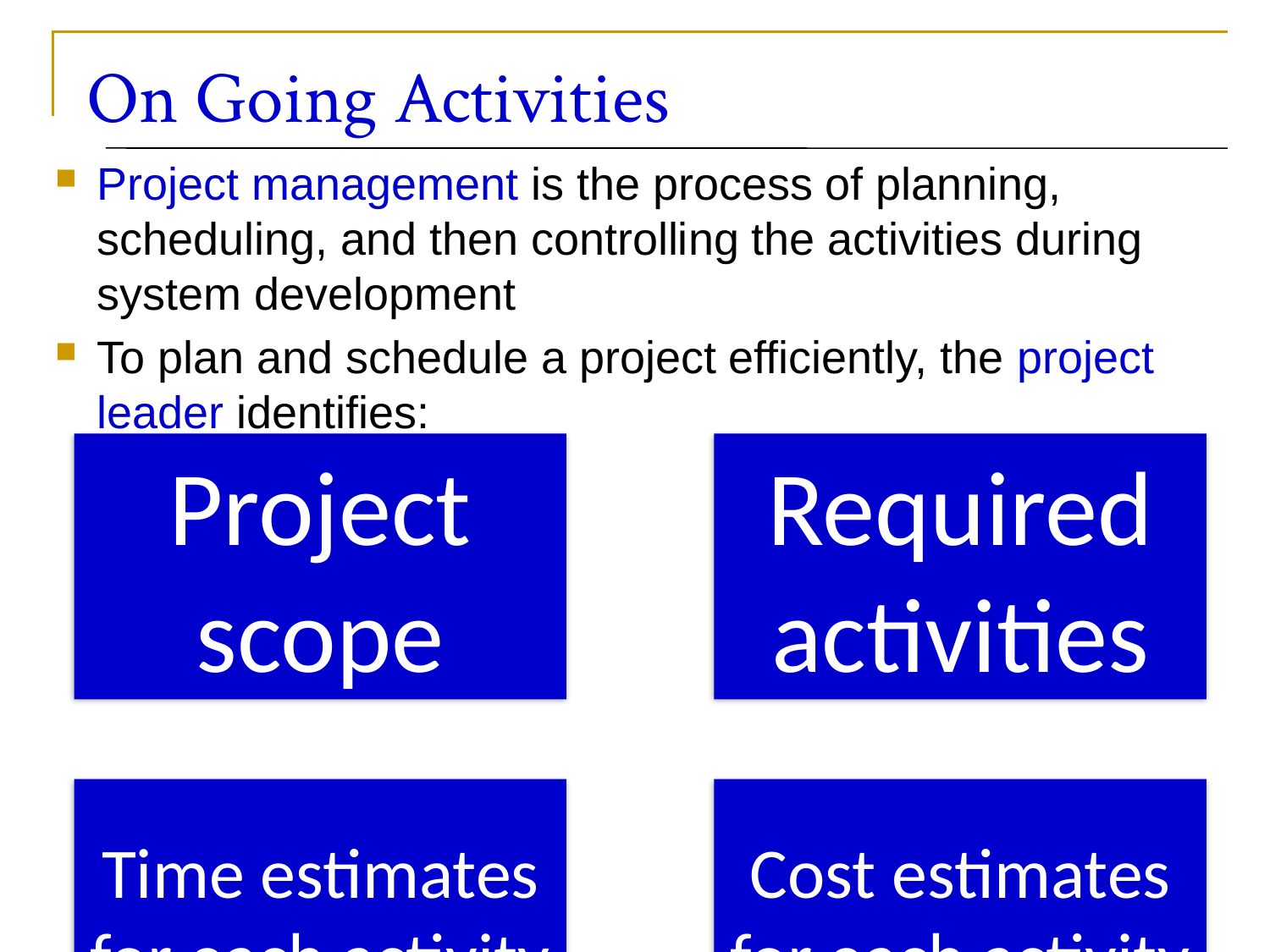

# On Going Activities
Project management is the process of planning, scheduling, and then controlling the activities during system development
To plan and schedule a project efficiently, the project leader identifies:
Project scope
Required activities